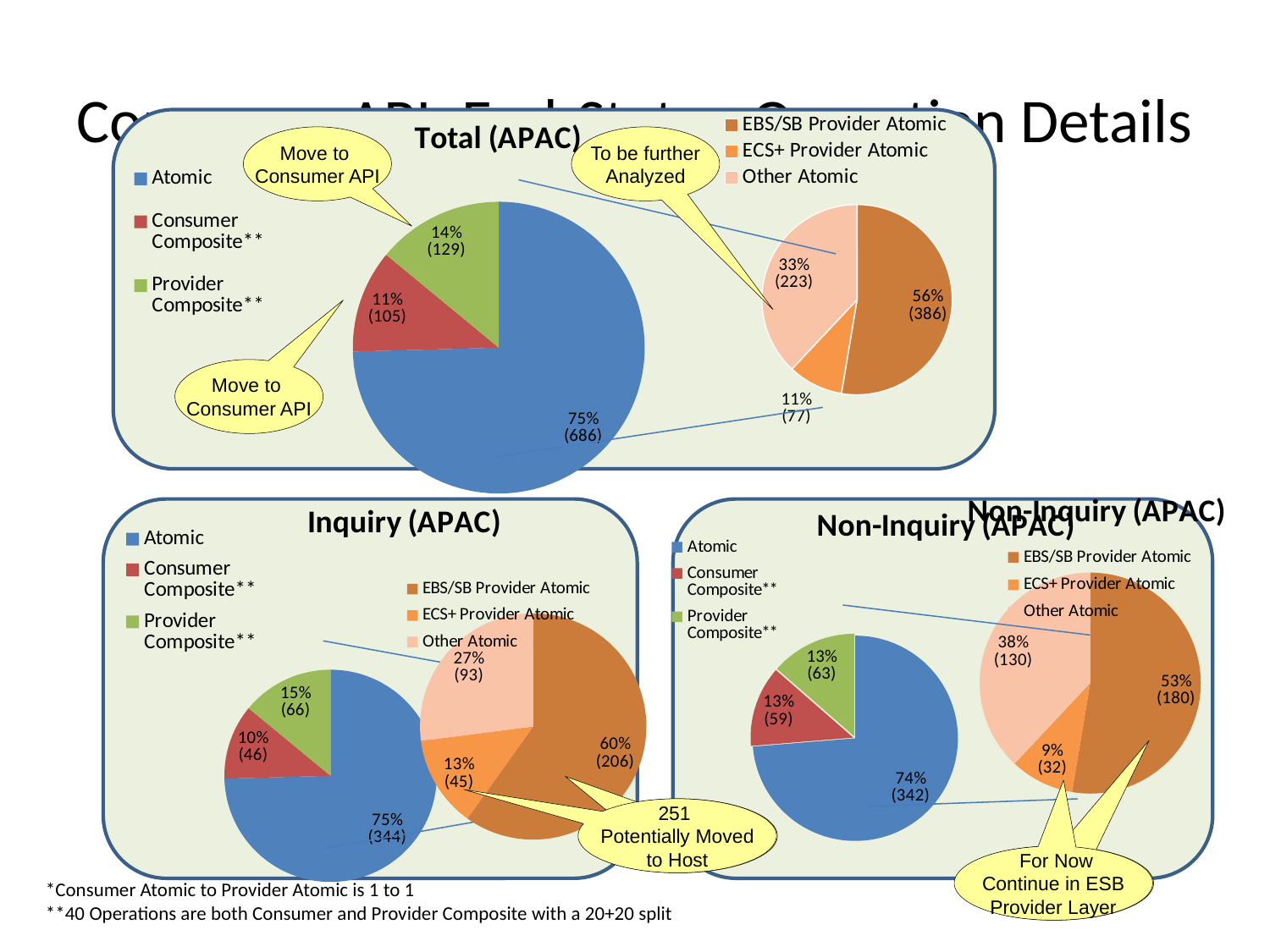

### Chart: Total (APAC)

| Category | Inquiry (APAC) |
|---|---|
| Atomic | 686.0 |
| Consumer Composite** | 105.0 |
| Provider Composite** | 129.0 |
# Consumer API: End-State - Operation Details

### Chart

| Category |  |
|---|---|
| EBS/SB Provider Atomic | 180.0 |
| ECS+ Provider Atomic | 32.0 |
| Other Atomic | 130.0 |
Move to
Consumer API
To be further
Analyzed
Move to
Consumer API

### Chart:

| Category | Non-Inquiry (APAC) |
|---|---|
| Atomic | 342.0 |
| Consumer Composite** | 59.0 |
| Provider Composite** | 63.0 |

### Chart: Non-Inquiry (APAC)

| Category |
|---|

### Chart:

| Category | Inquiry (APAC) |
|---|---|
| Atomic | 686.0 |
| Consumer Composite** | 105.0 |
| Provider Composite** | 129.0 |

### Chart

| Category |
|---|

### Chart

| Category |  |
|---|---|
| EBS/SB Provider Atomic | 180.0 |
| ECS+ Provider Atomic | 32.0 |
| Other Atomic | 130.0 |

### Chart

| Category |  |
|---|---|
| EBS/SB Provider Atomic | 206.0 |
| ECS+ Provider Atomic | 45.0 |
| Other Atomic | 93.0 |
251
Potentially Moved
to Host
Potentially Moved
to Host
 For Now
Continue in ESB
Provider Layer
Potentially Moved
to Host
*Consumer Atomic to Provider Atomic is 1 to 1
**40 Operations are both Consumer and Provider Composite with a 20+20 split